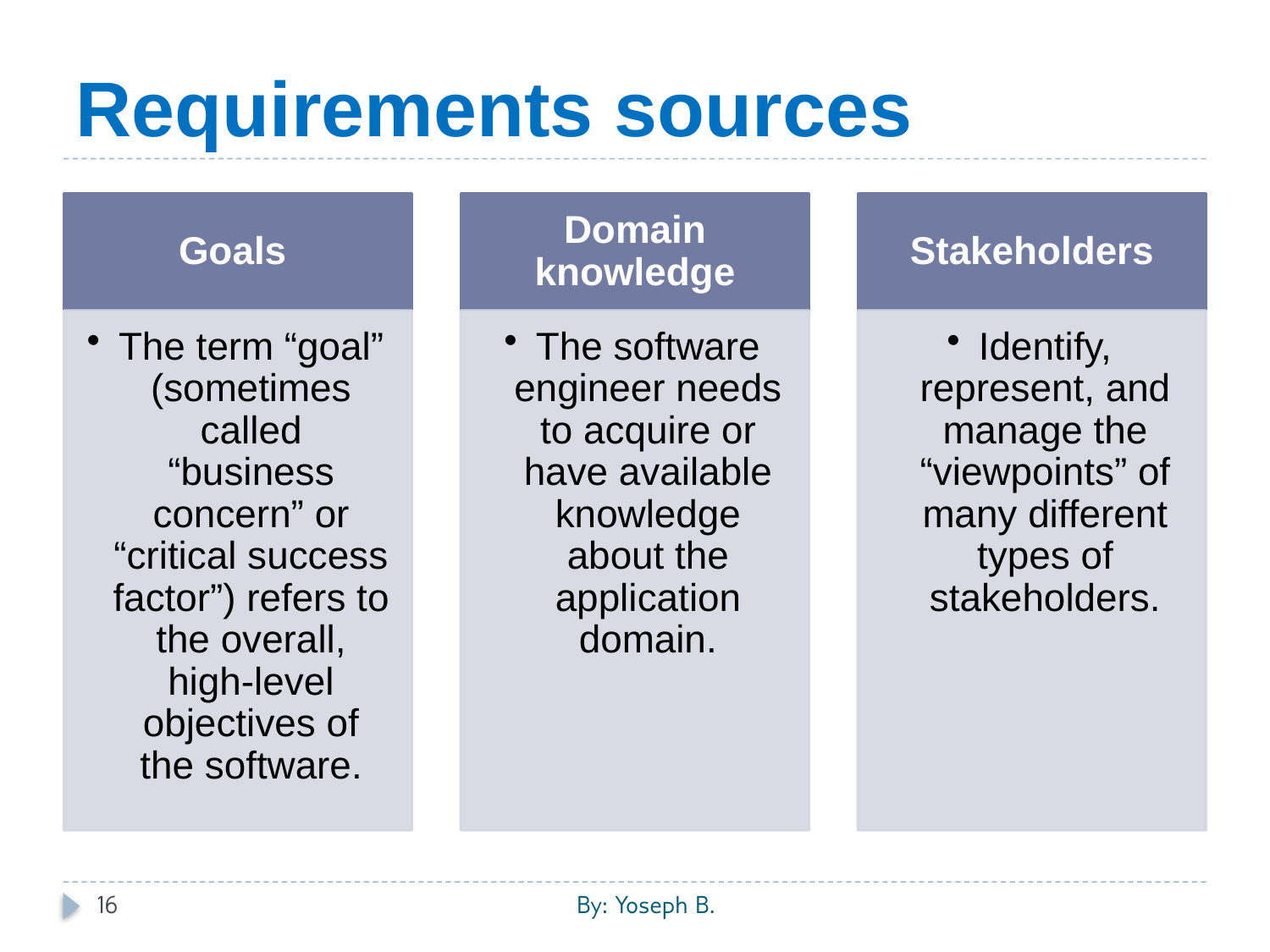

# Requirements sources
Goals
The term “goal” (sometimes called “business concern” or “critical success factor”) refers to the overall, high-level objectives of the software.
Domain knowledge
The software engineer needs to acquire or have available knowledge about the application domain.
Stakeholders
Identify, represent, and manage the “viewpoints” of many different types of stakeholders.
16
By: Yoseph B.